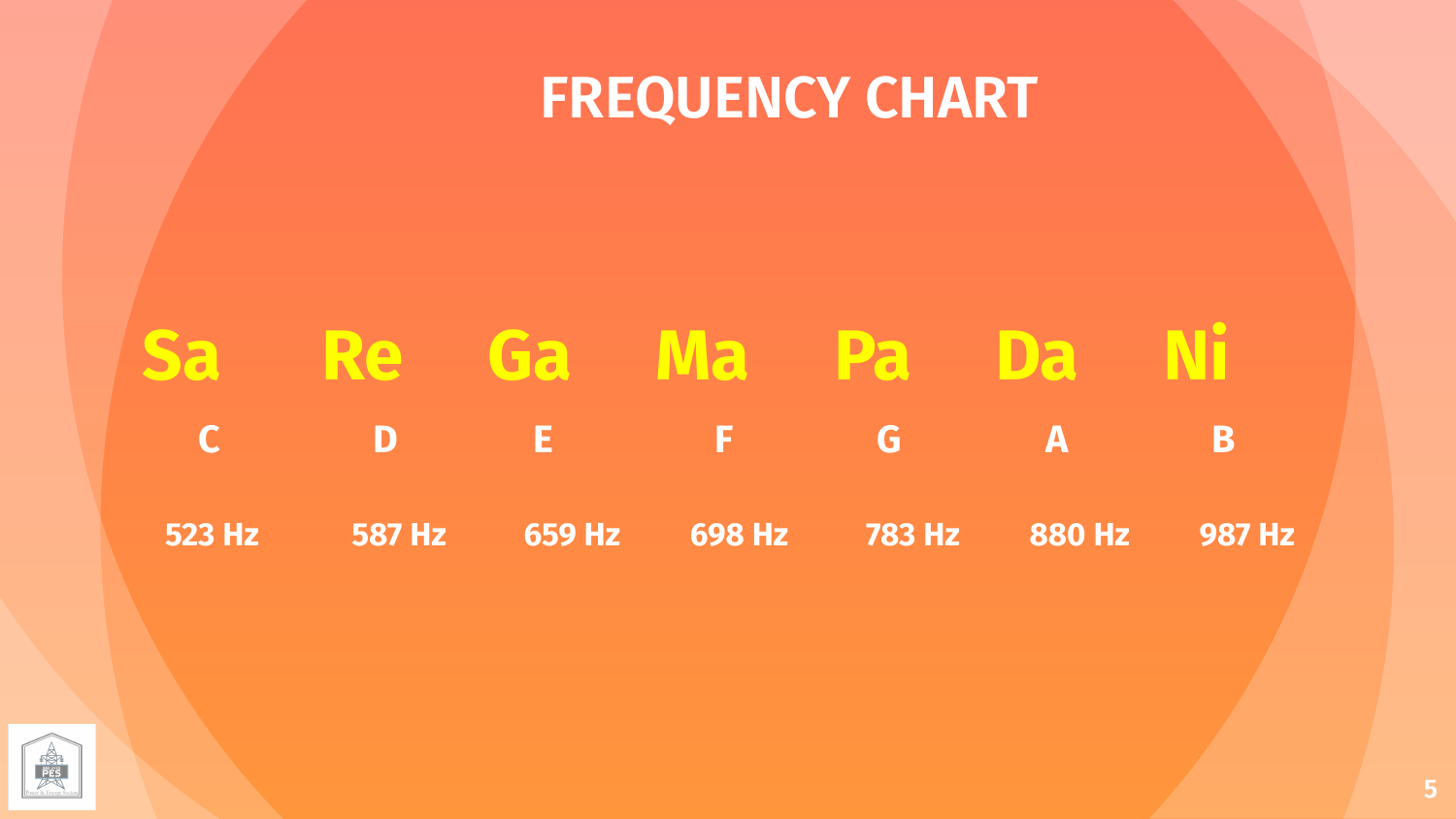

FREQUENCY CHART
Sa      Re     Ga     Ma     Pa     Da     Ni
  C                 D               E                  F                G                A                B
   523 Hz            587 Hz          659 Hz         698 Hz          783 Hz         880 Hz         987 Hz
5